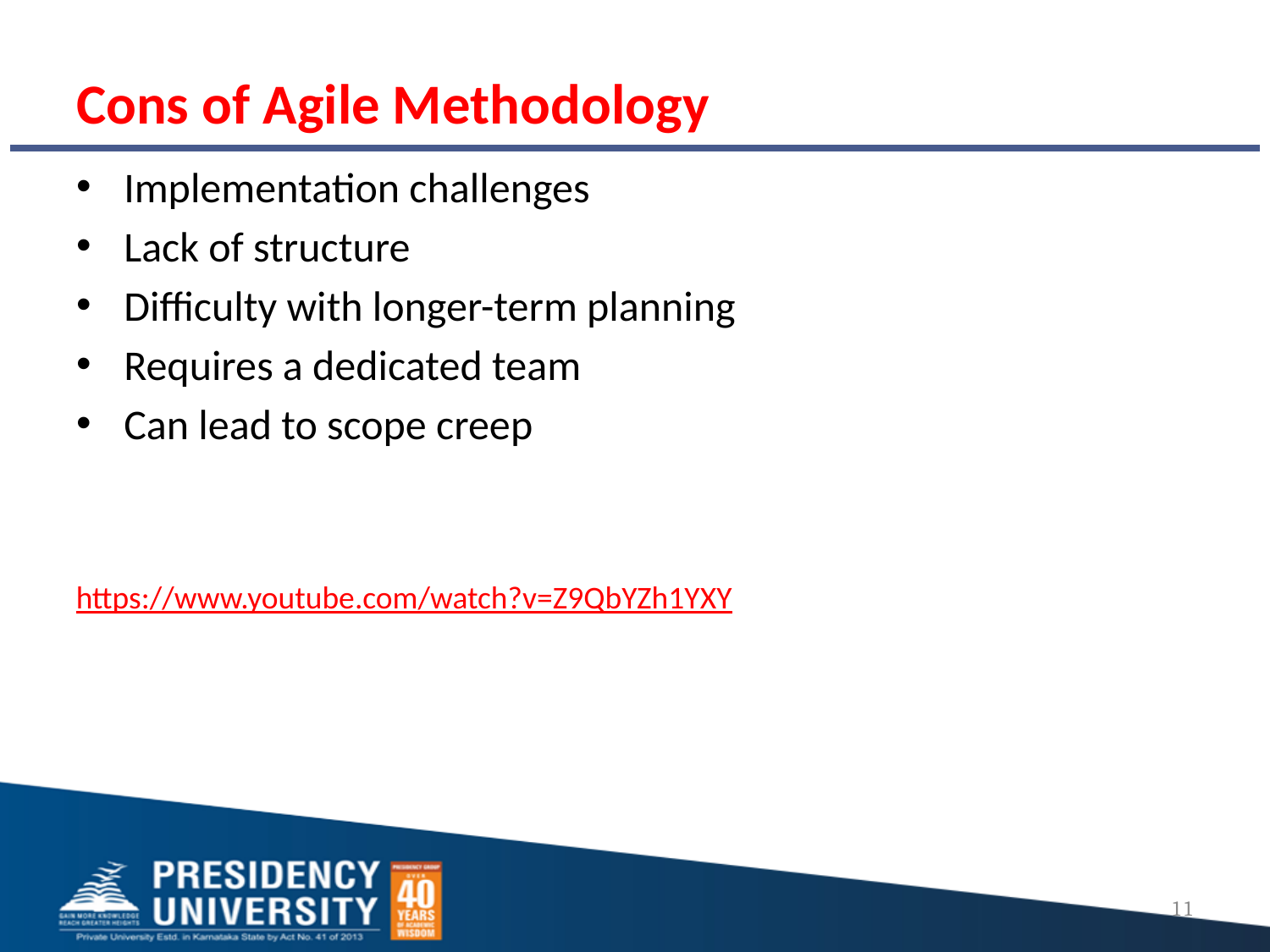

# Cons of Agile Methodology
Implementation challenges
Lack of structure
Difficulty with longer-term planning
Requires a dedicated team
Can lead to scope creep
https://www.youtube.com/watch?v=Z9QbYZh1YXY
11